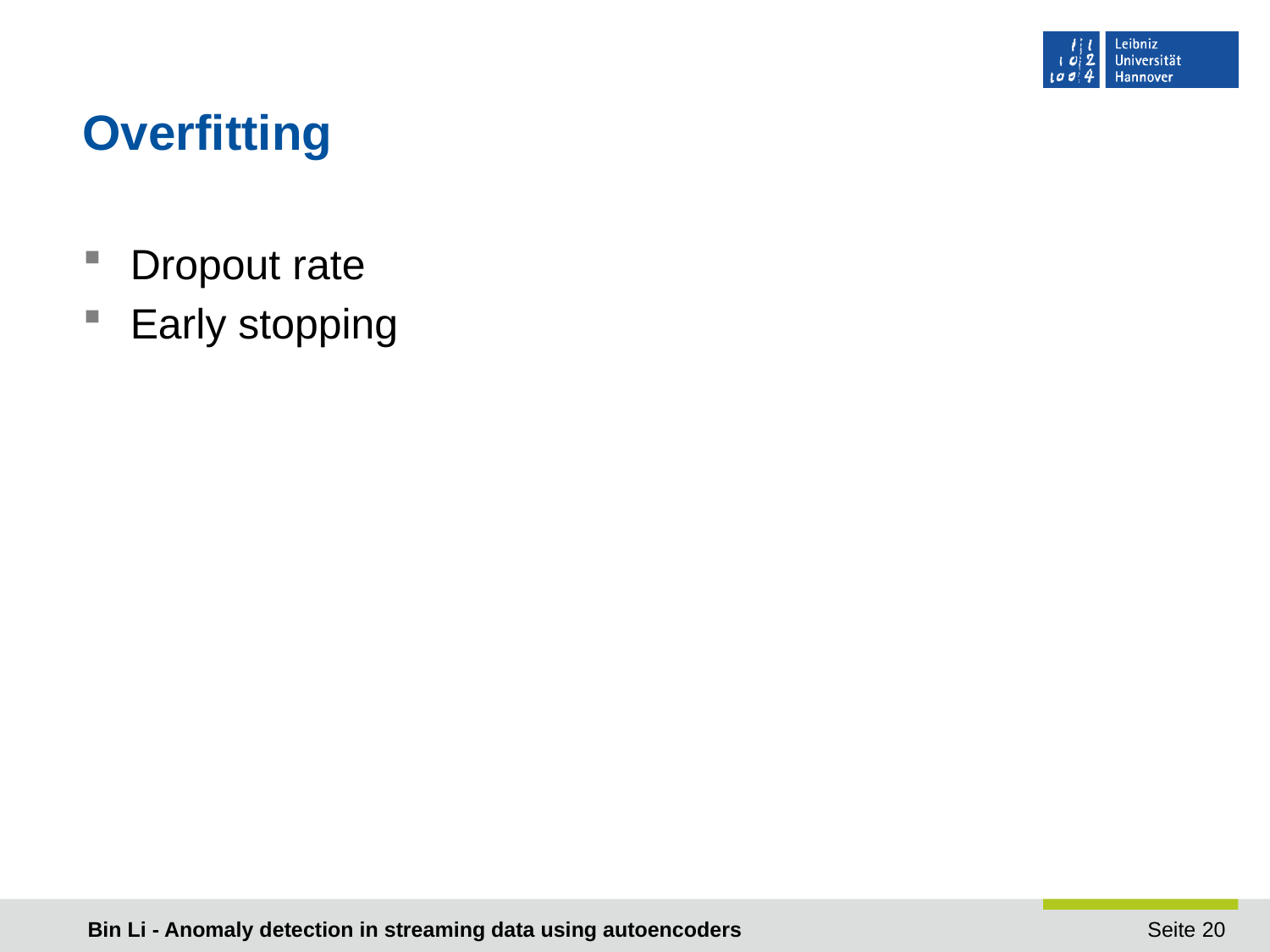

# Overfitting
Dropout rate
Early stopping
Bin Li - Anomaly detection in streaming data using autoencoders